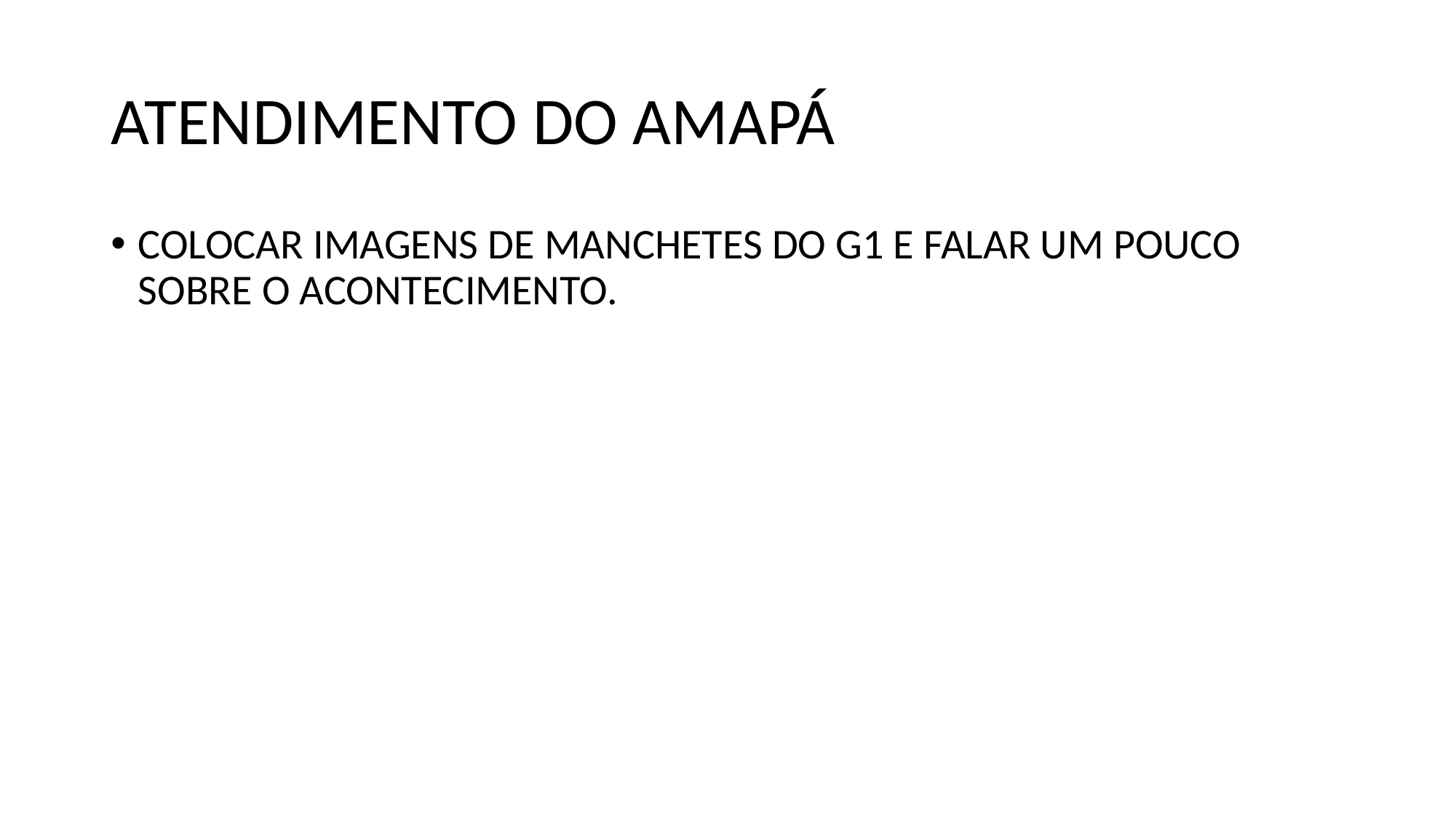

# ATENDIMENTO DO AMAPÁ
COLOCAR IMAGENS DE MANCHETES DO G1 E FALAR UM POUCO SOBRE O ACONTECIMENTO.